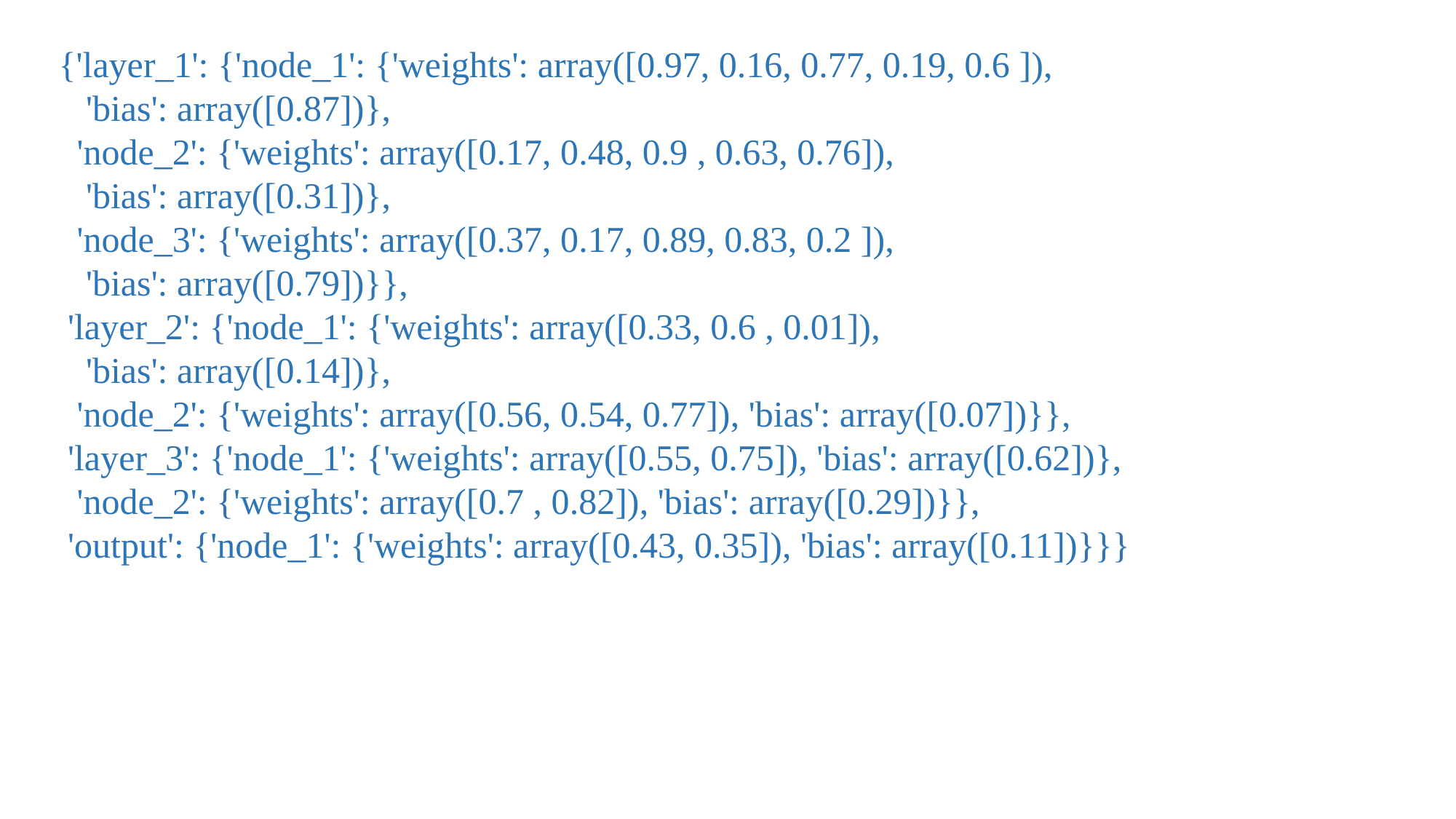

{'layer_1': {'node_1': {'weights': array([0.97, 0.16, 0.77, 0.19, 0.6 ]),
   'bias': array([0.87])},
  'node_2': {'weights': array([0.17, 0.48, 0.9 , 0.63, 0.76]),
   'bias': array([0.31])},
  'node_3': {'weights': array([0.37, 0.17, 0.89, 0.83, 0.2 ]),
   'bias': array([0.79])}},
 'layer_2': {'node_1': {'weights': array([0.33, 0.6 , 0.01]),
   'bias': array([0.14])},
  'node_2': {'weights': array([0.56, 0.54, 0.77]), 'bias': array([0.07])}},
 'layer_3': {'node_1': {'weights': array([0.55, 0.75]), 'bias': array([0.62])},
  'node_2': {'weights': array([0.7 , 0.82]), 'bias': array([0.29])}},
 'output': {'node_1': {'weights': array([0.43, 0.35]), 'bias': array([0.11])}}}